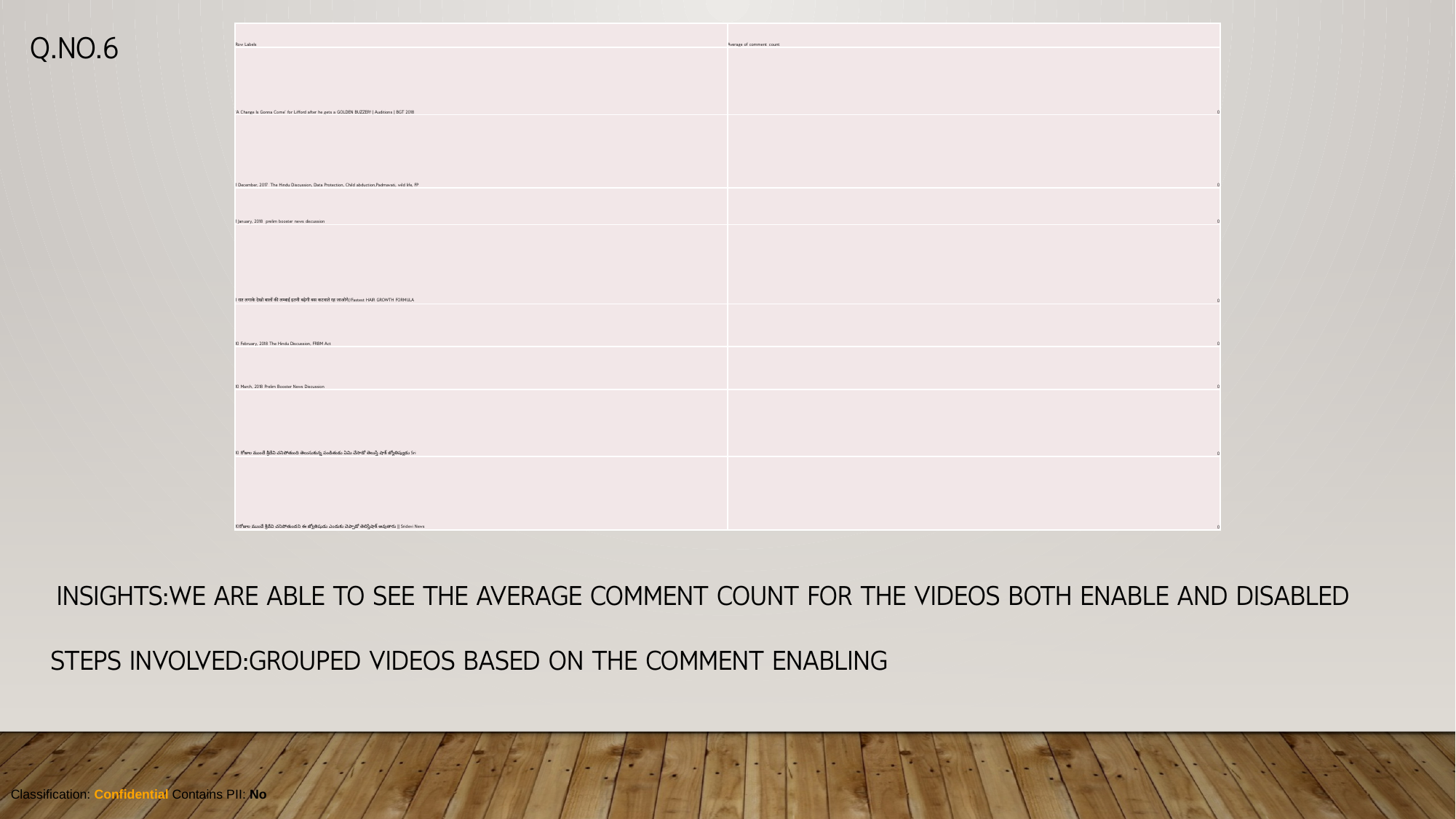

Q.NO.6
| Row Labels | Average of comment\_count |
| --- | --- |
| ‘A Change Is Gonna Come’ for Lifford after he gets a GOLDEN BUZZER! | Auditions | BGT 2018 | 0 |
| 1 December, 2017 The Hindu Discussion, Data Protection, Child abduction,Padmavati, wild life, FP | 0 |
| 1 January, 2018 prelim booster news discussion | 0 |
| 1 रात लगाके देखो बालों की लम्बाई इतनी बढ़ेगी बस कटवाते रह जाओगे//Fastest HAIR GROWTH FORMULA | 0 |
| 10 February, 2018 The Hindu Discussion, FRBM Act | 0 |
| 10 March, 2018 Prelim Booster News Discussion | 0 |
| 10 రోజుల ముందే శ్రీదేవి చనిపోతుంది తెలుసుకున్న పండితుడు ఏమి చేసాడో తెలుస్తే షాక్ జ్యోతిష్యుడు Sri | 0 |
| 10రోజుల ముందే శ్రీదేవి చనిపోతుందని ఈ జ్యోతిషుడు ఎందుకు చెప్పాడో తెలిస్తేషాక్ అవుతారు || Sridevi News | 0 |
INSIGHTS:WE ARE ABLE TO SEE THE AVERAGE COMMENT COUNT FOR THE VIDEOS BOTH ENABLE AND DISABLED
STEPS INVOLVED:GROUPED VIDEOS BASED ON THE COMMENT ENABLING